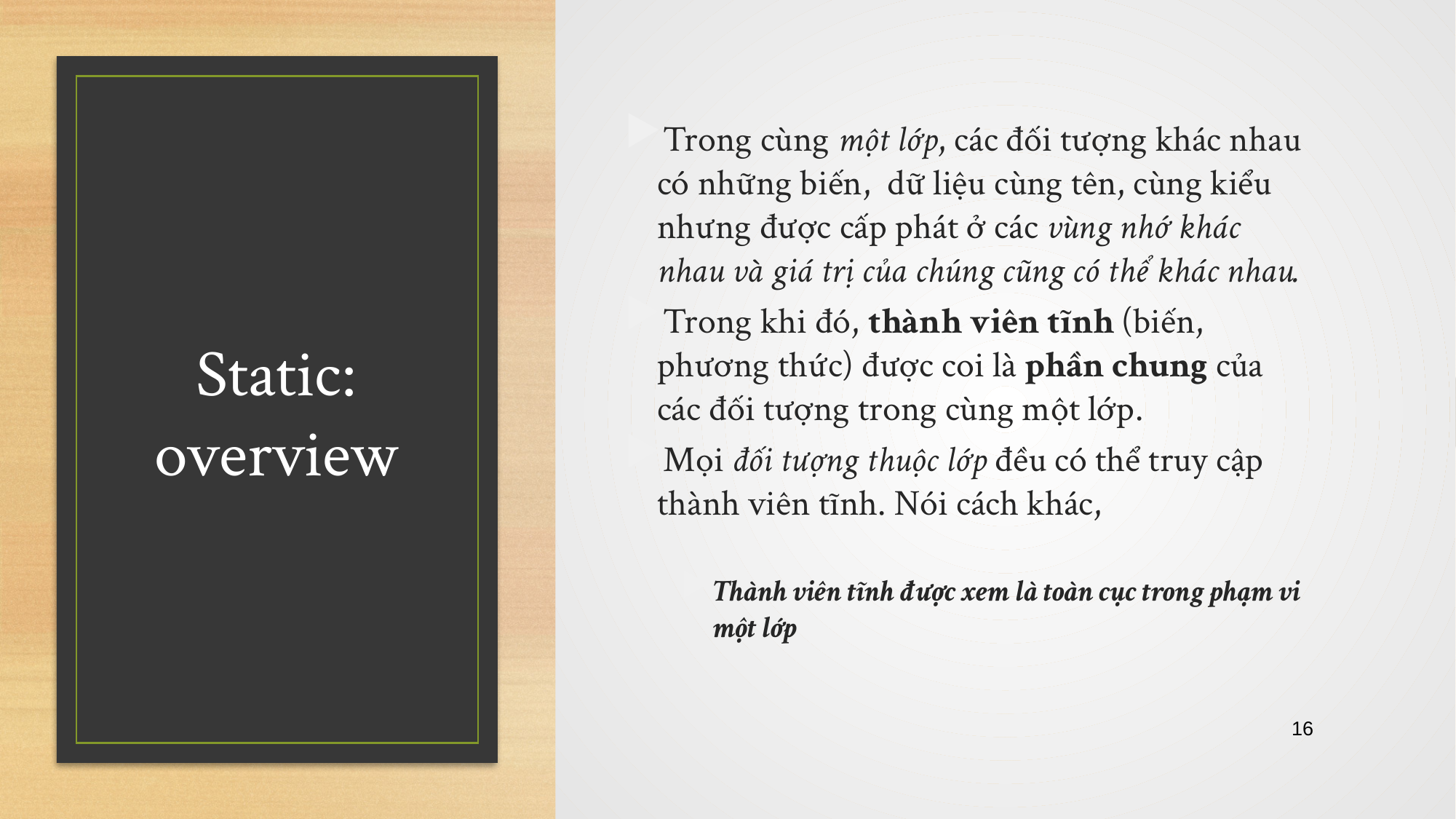

Trong cùng một lớp, các đối tượng khác nhau có những biến,  dữ liệu cùng tên, cùng kiểu nhưng được cấp phát ở các vùng nhớ khác nhau và giá trị của chúng cũng có thể khác nhau.
Trong khi đó, thành viên tĩnh (biến, phương thức) được coi là phần chung của các đối tượng trong cùng một lớp.
Mọi đối tượng thuộc lớp đều có thể truy cập thành viên tĩnh. Nói cách khác,

Thành viên tĩnh được xem là toàn cục trong phạm vi một lớp

# Static: overview
16